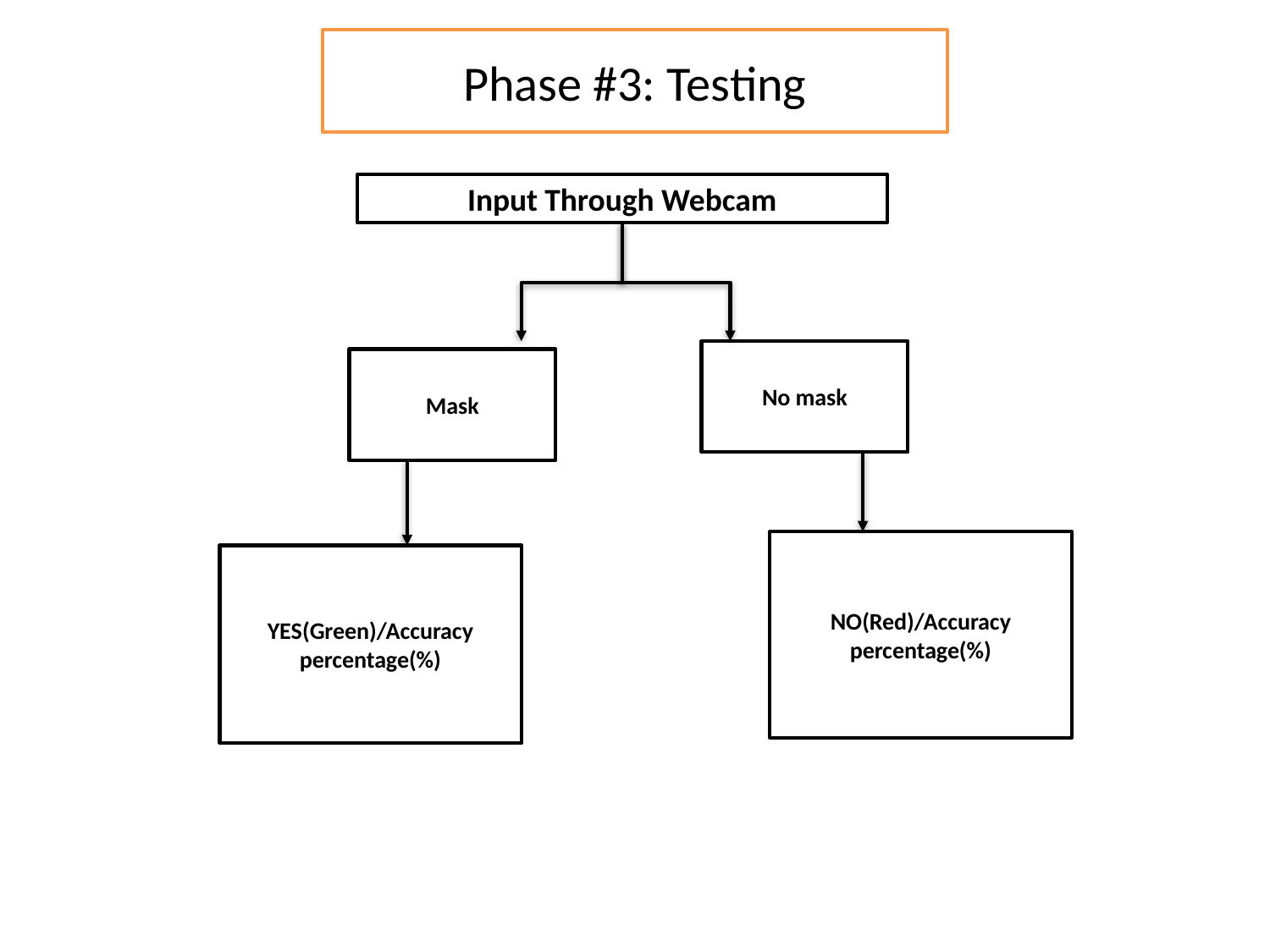

Phase #3: Testing
Input Through Webcam
No mask
Mask
NO(Red)/Accuracy percentage(%)
YES(Green)/Accuracy percentage(%)